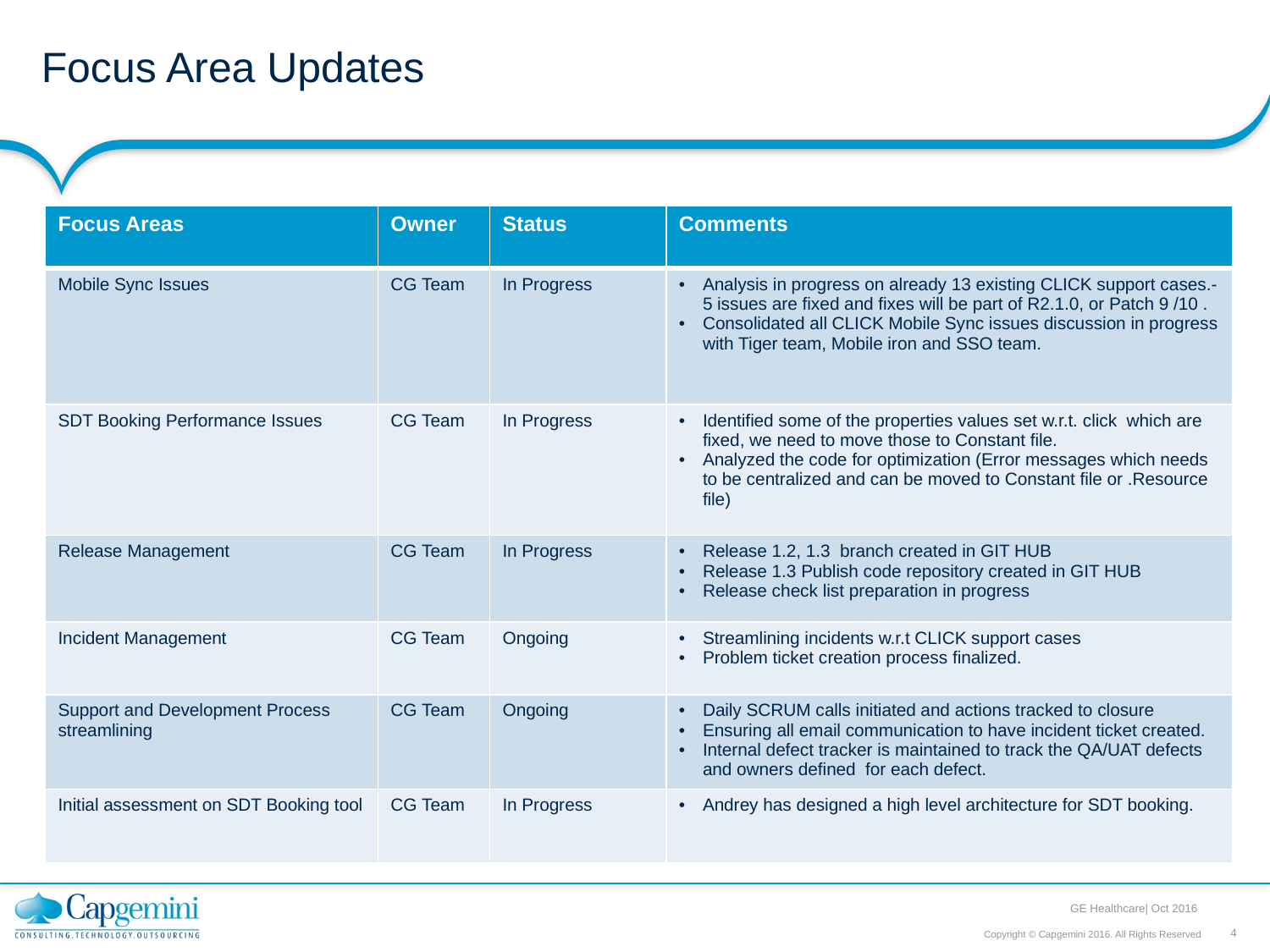

# Focus Area Updates
| Focus Areas | Owner | Status | Comments |
| --- | --- | --- | --- |
| Mobile Sync Issues | CG Team | In Progress | Analysis in progress on already 13 existing CLICK support cases.- 5 issues are fixed and fixes will be part of R2.1.0, or Patch 9 /10 . Consolidated all CLICK Mobile Sync issues discussion in progress with Tiger team, Mobile iron and SSO team. |
| SDT Booking Performance Issues | CG Team | In Progress | Identified some of the properties values set w.r.t. click  which are fixed, we need to move those to Constant file. Analyzed the code for optimization (Error messages which needs to be centralized and can be moved to Constant file or .Resource file) |
| Release Management | CG Team | In Progress | Release 1.2, 1.3 branch created in GIT HUB Release 1.3 Publish code repository created in GIT HUB Release check list preparation in progress |
| Incident Management | CG Team | Ongoing | Streamlining incidents w.r.t CLICK support cases Problem ticket creation process finalized. |
| Support and Development Process streamlining | CG Team | Ongoing | Daily SCRUM calls initiated and actions tracked to closure Ensuring all email communication to have incident ticket created. Internal defect tracker is maintained to track the QA/UAT defects and owners defined for each defect. |
| Initial assessment on SDT Booking tool | CG Team | In Progress | Andrey has designed a high level architecture for SDT booking. |